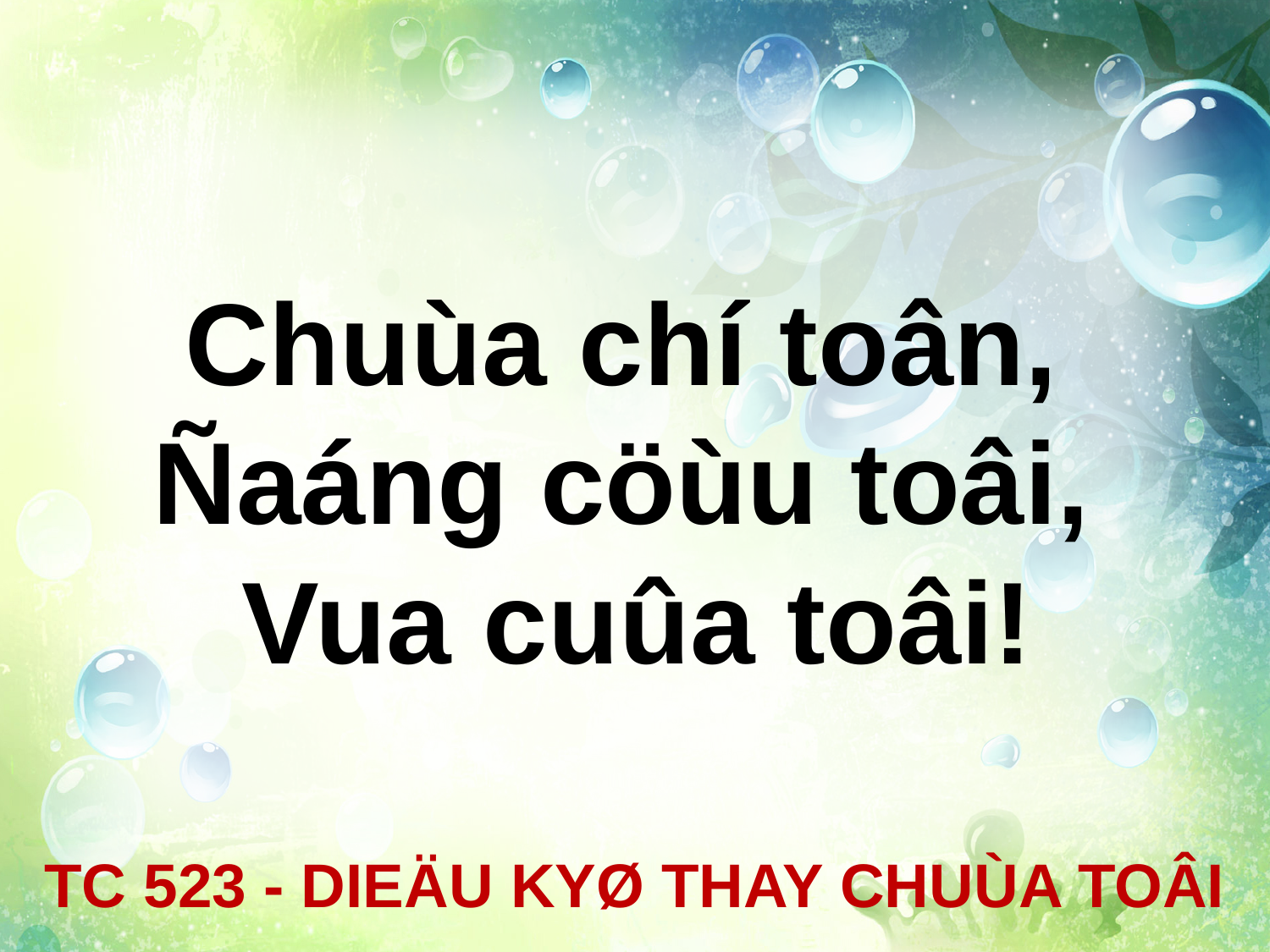

Chuùa chí toân,
Ñaáng cöùu toâi,
Vua cuûa toâi!
TC 523 - DIEÄU KYØ THAY CHUÙA TOÂI